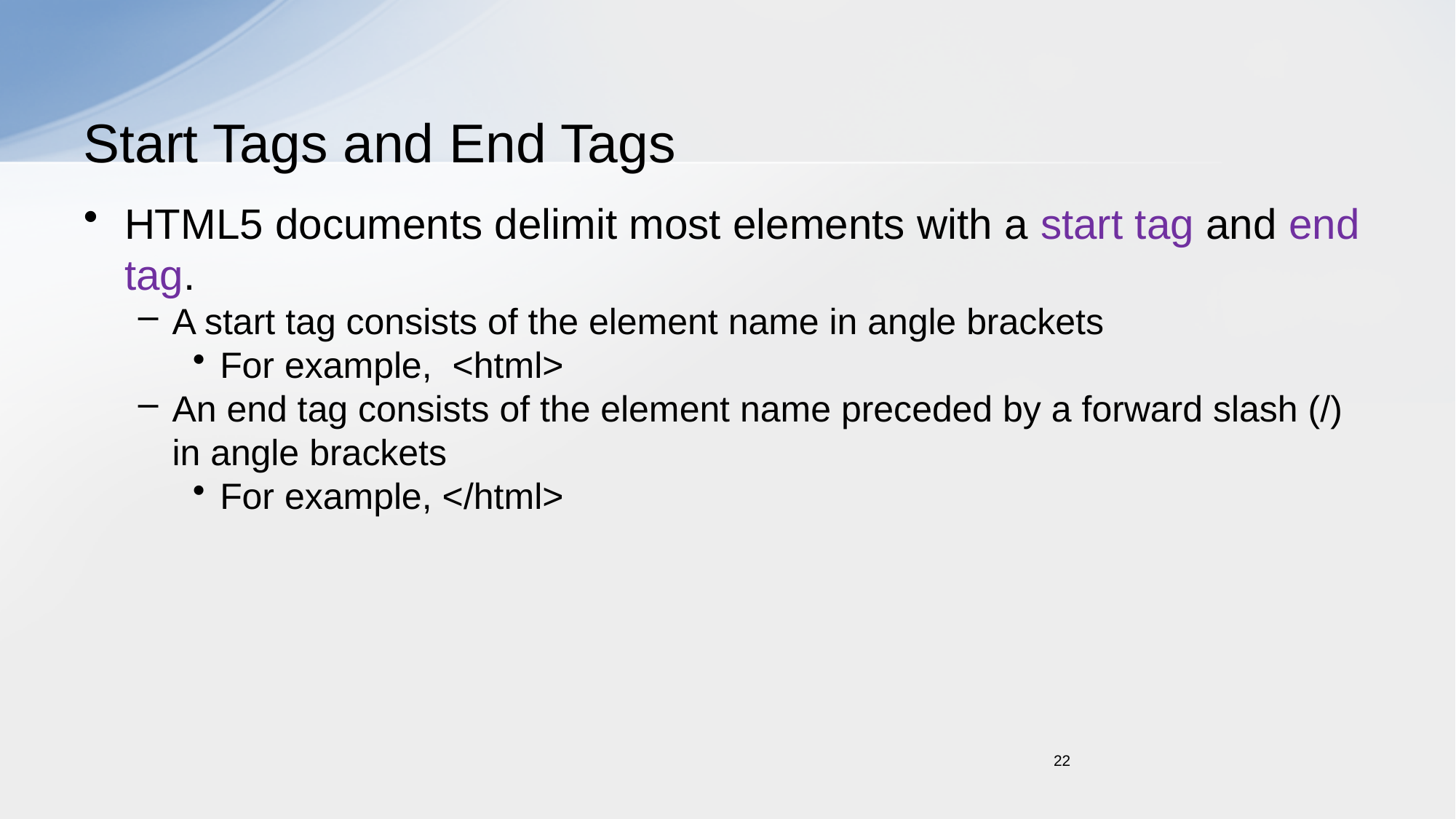

# Start Tags and End Tags
HTML5 documents delimit most elements with a start tag and end tag.
A start tag consists of the element name in angle brackets
For example,  <html>
An end tag consists of the element name preceded by a forward slash (/) in angle brackets
For example, </html>
22